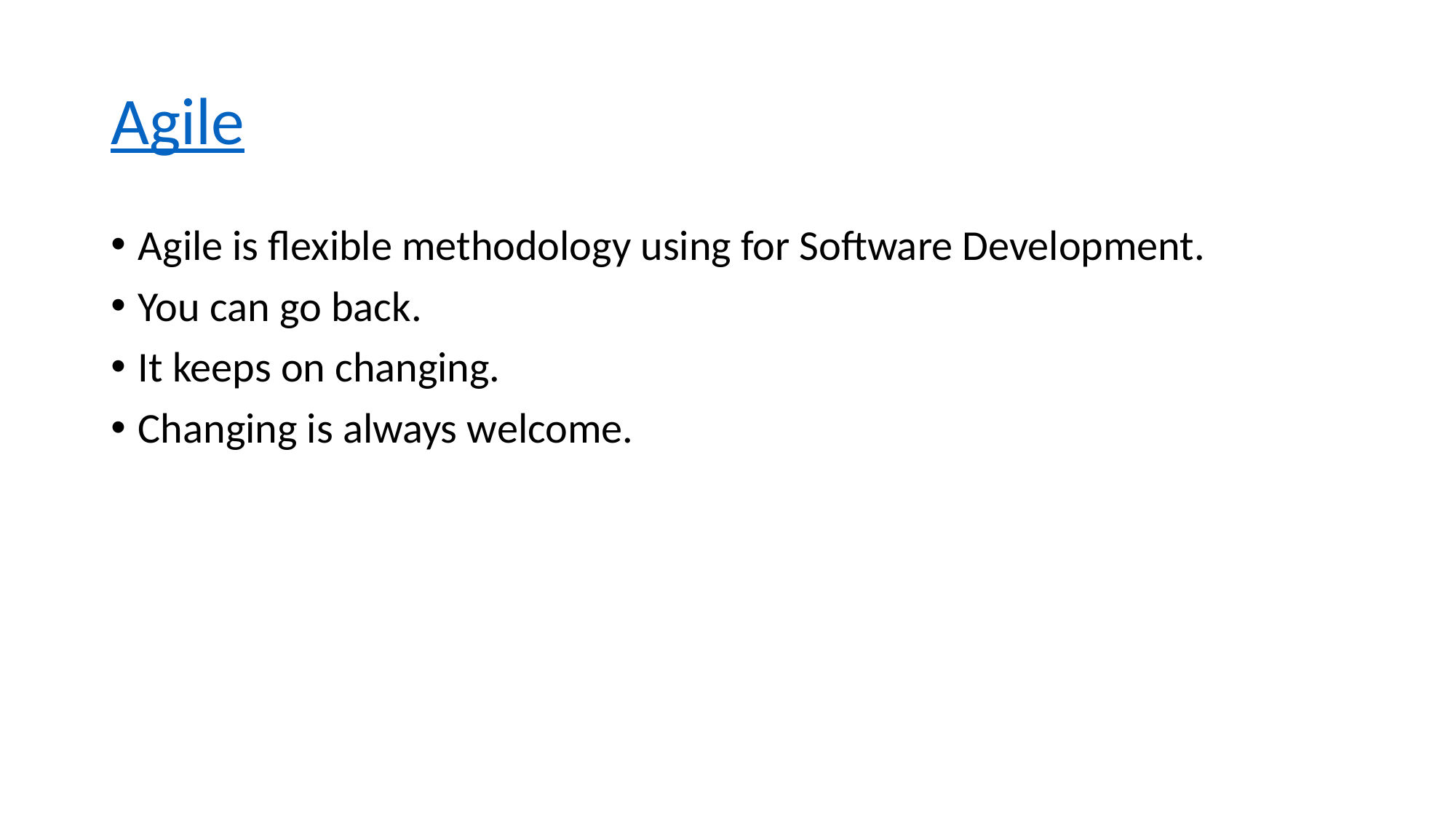

# Agile
Agile is flexible methodology using for Software Development.
You can go back.
It keeps on changing.
Changing is always welcome.